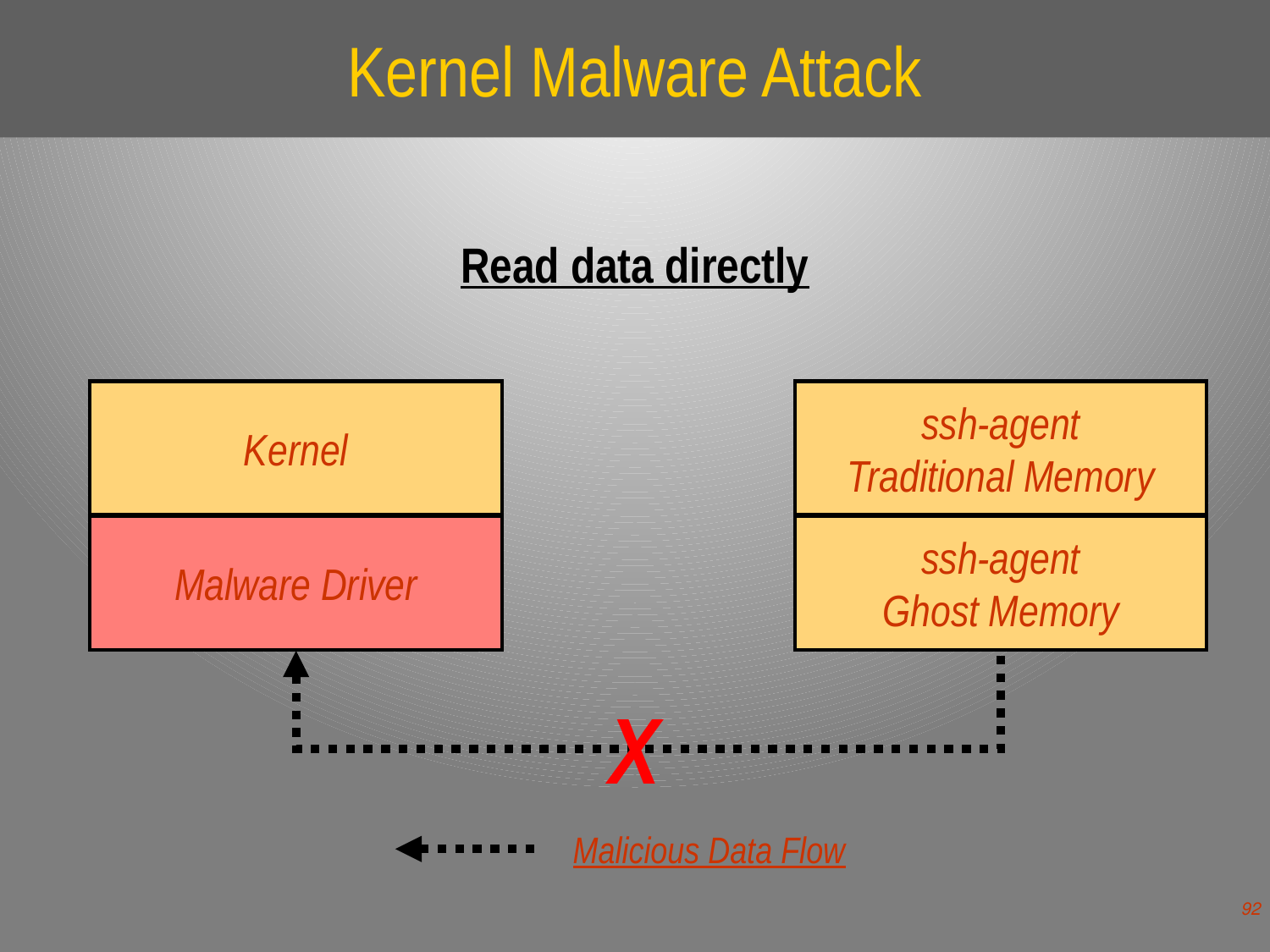

# Kernel Malware Attack
Read data directly
Kernel
Malware Driver
ssh-agent
Traditional Memory
ssh-agent
Ghost Memory

X
Malicious Data Flow

92